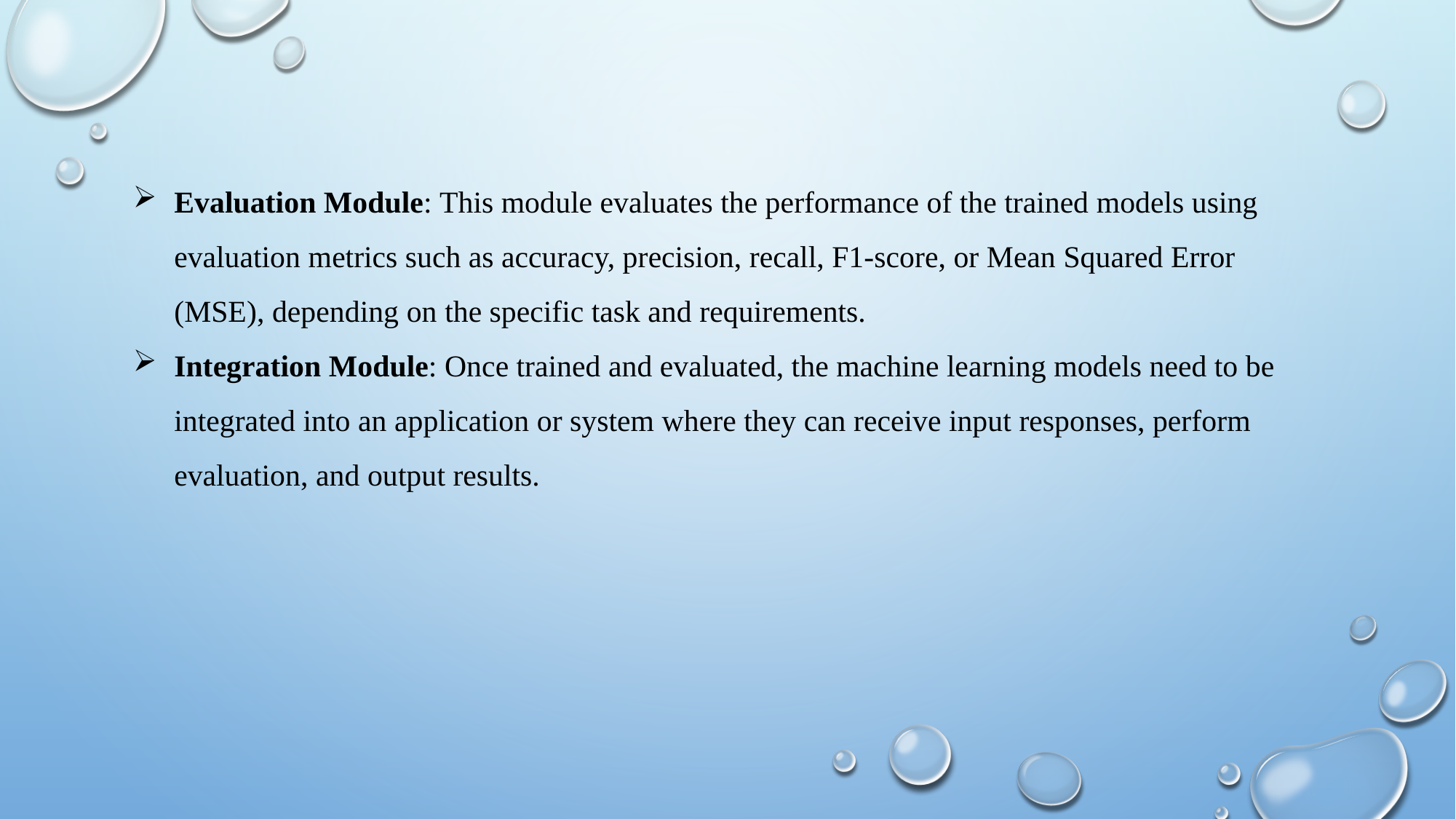

Evaluation Module: This module evaluates the performance of the trained models using evaluation metrics such as accuracy, precision, recall, F1-score, or Mean Squared Error (MSE), depending on the specific task and requirements.
Integration Module: Once trained and evaluated, the machine learning models need to be integrated into an application or system where they can receive input responses, perform evaluation, and output results.